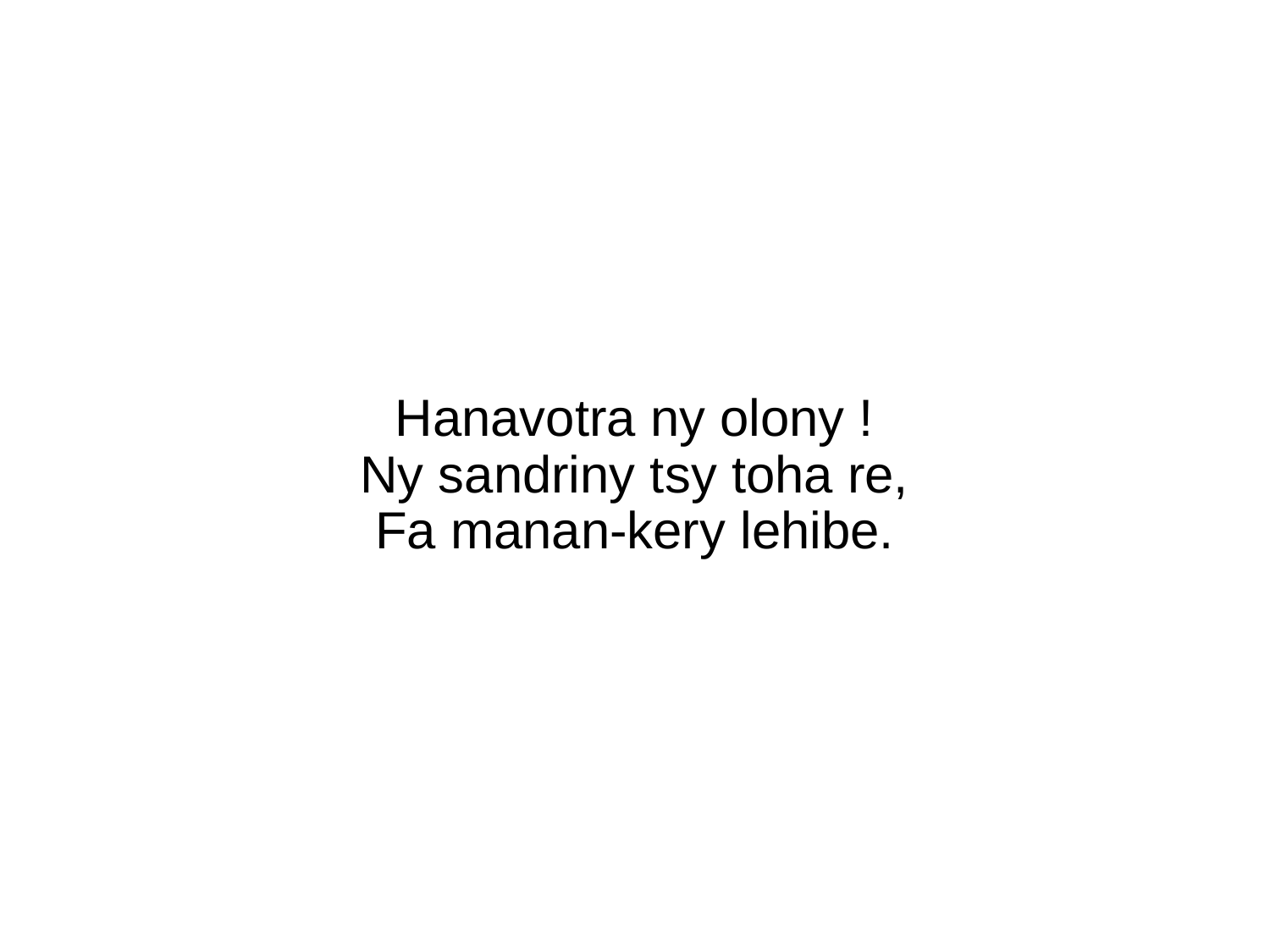

Hanavotra ny olony !
Ny sandriny tsy toha re,
Fa manan-kery lehibe.